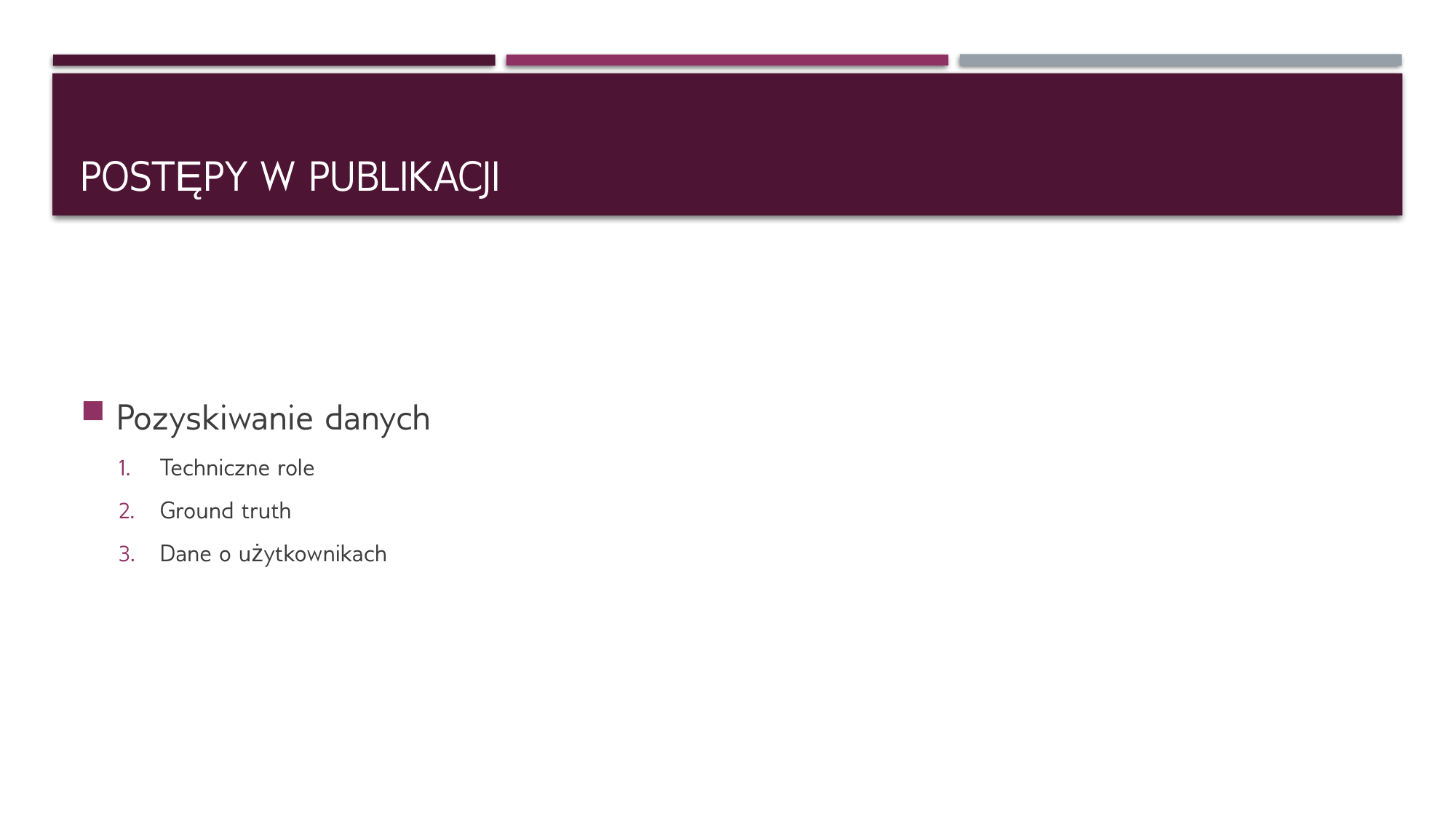

# Postępy w publikacji
Pozyskiwanie danych
Techniczne role
Ground truth
Dane o użytkownikach